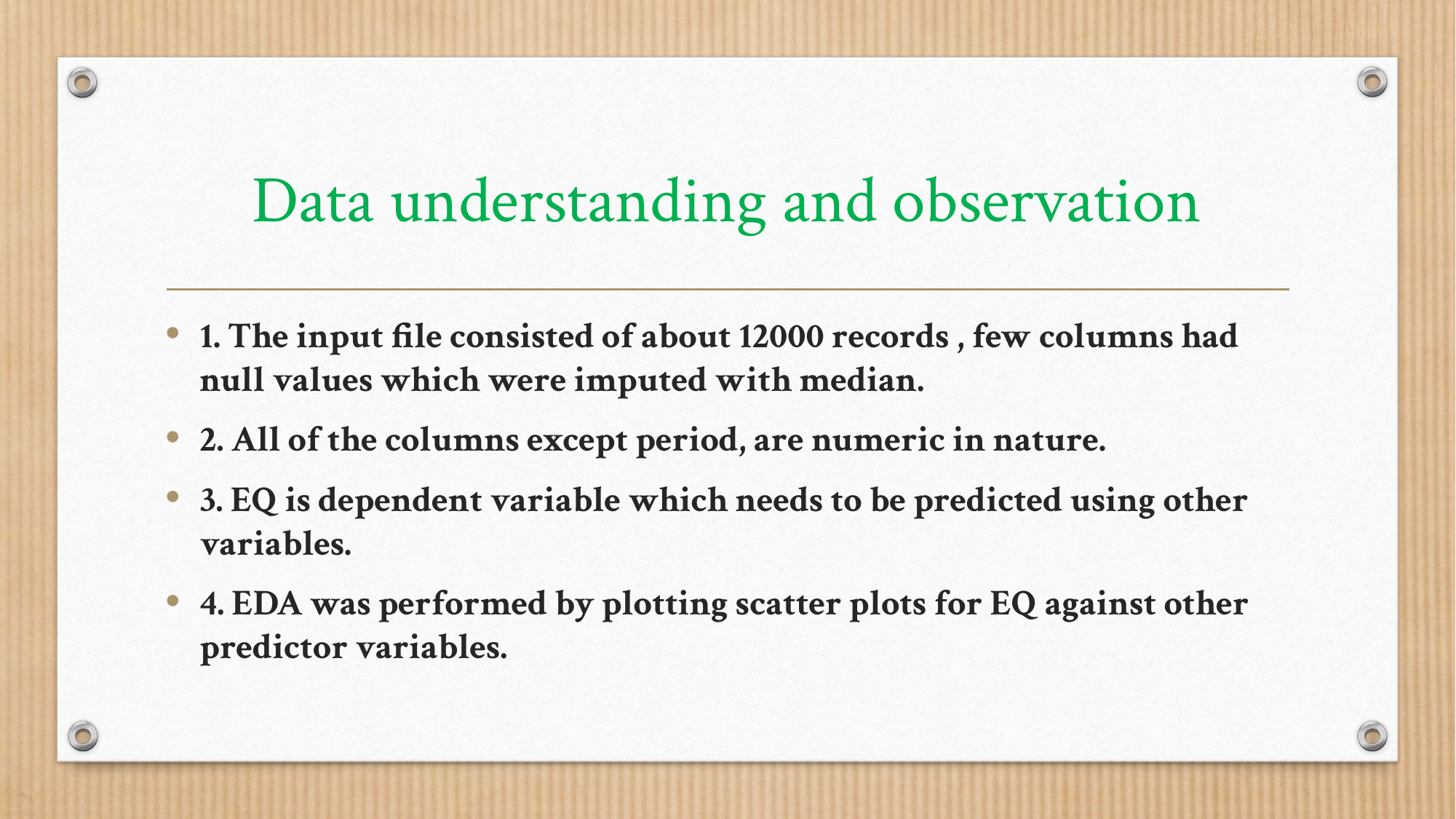

# Data understanding and observation
1. The input file consisted of about 12000 records , few columns had null values which were imputed with median.
2. All of the columns except period, are numeric in nature.
3. EQ is dependent variable which needs to be predicted using other variables.
4. EDA was performed by plotting scatter plots for EQ against other predictor variables.